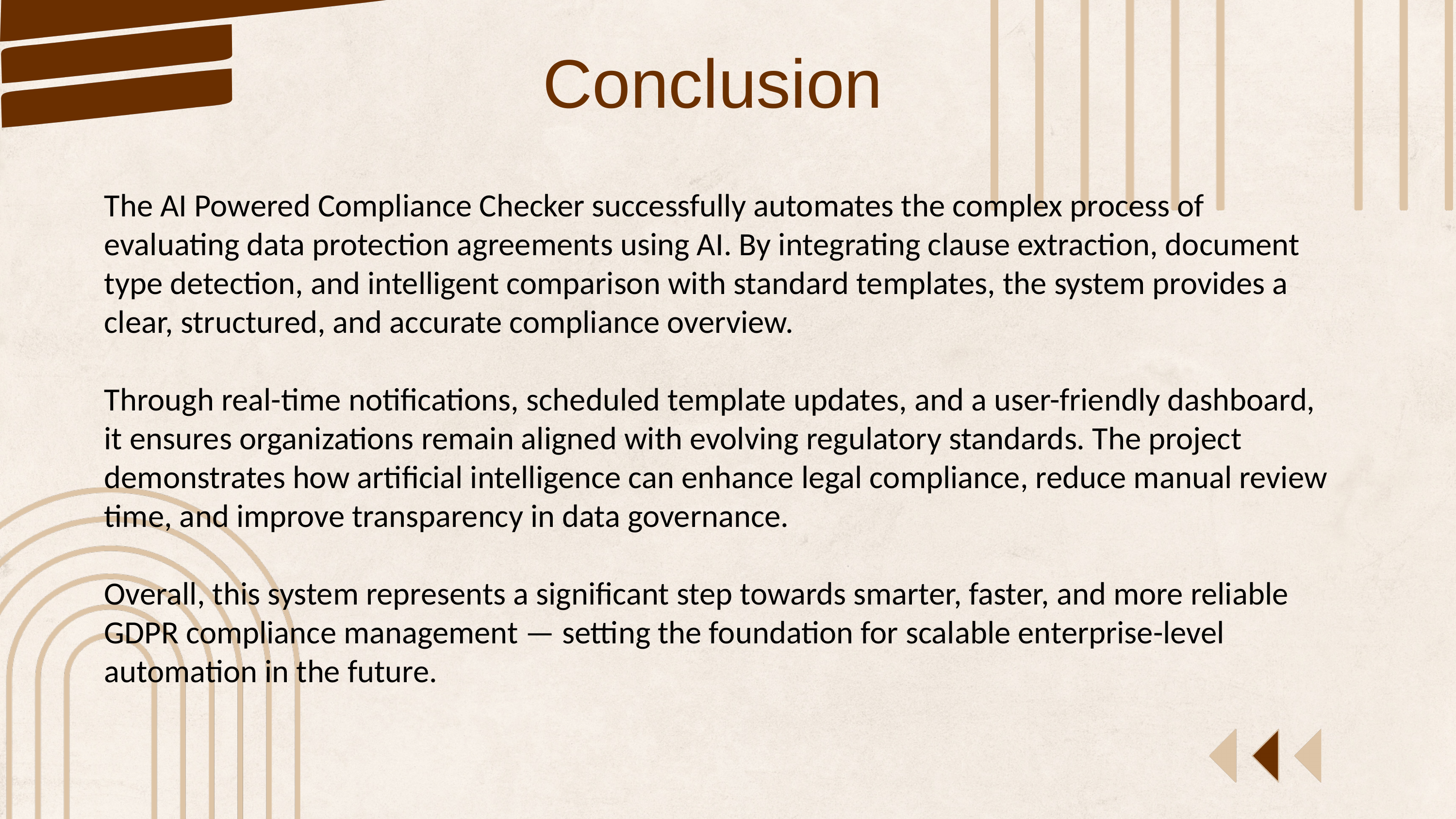

Conclusion
The AI Powered Compliance Checker successfully automates the complex process of evaluating data protection agreements using AI. By integrating clause extraction, document type detection, and intelligent comparison with standard templates, the system provides a clear, structured, and accurate compliance overview.

Through real-time notifications, scheduled template updates, and a user-friendly dashboard, it ensures organizations remain aligned with evolving regulatory standards. The project demonstrates how artificial intelligence can enhance legal compliance, reduce manual review time, and improve transparency in data governance.

Overall, this system represents a significant step towards smarter, faster, and more reliable GDPR compliance management — setting the foundation for scalable enterprise-level automation in the future.